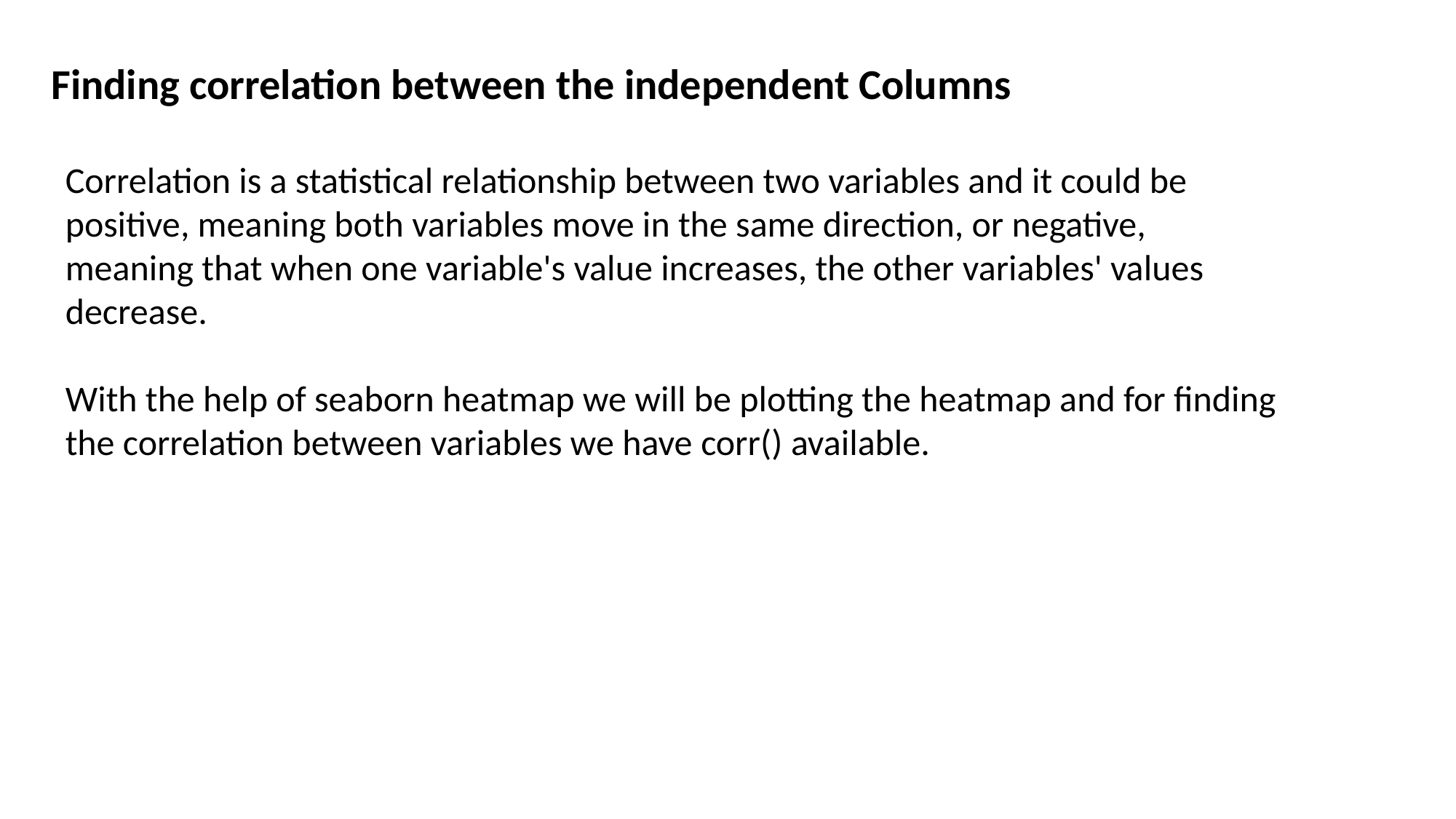

Finding correlation between the independent Columns

Correlation is a statistical relationship between two variables and it could be positive, meaning both variables move in the same direction, or negative, meaning that when one variable's value increases, the other variables' values decrease.

With the help of seaborn heatmap we will be plotting the heatmap and for finding the correlation between variables we have corr() available.